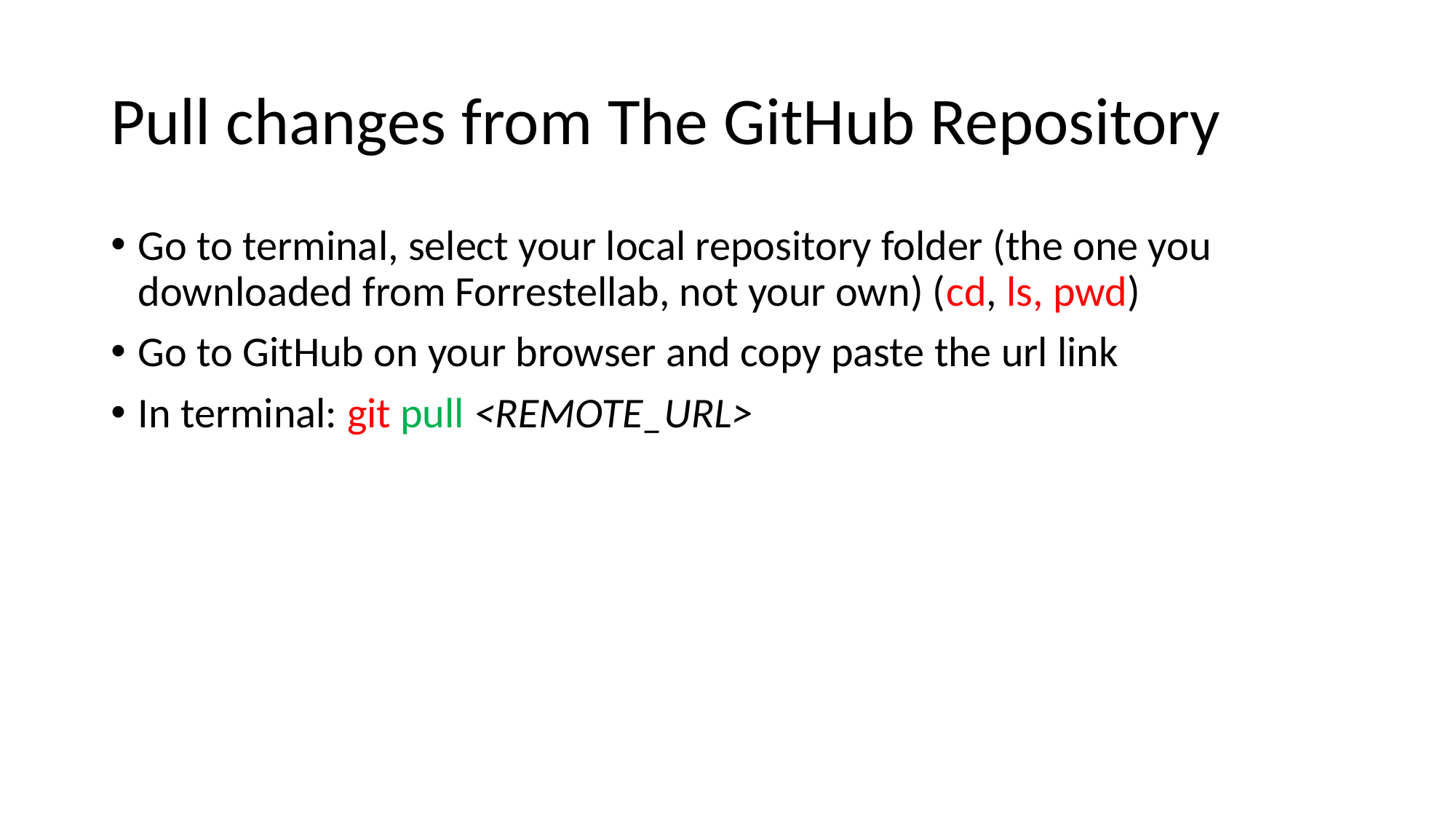

# Pull changes from The GitHub Repository
Go to terminal, select your local repository folder (the one you downloaded from Forrestellab, not your own) (cd, ls, pwd)
Go to GitHub on your browser and copy paste the url link
In terminal: git pull <REMOTE_URL>